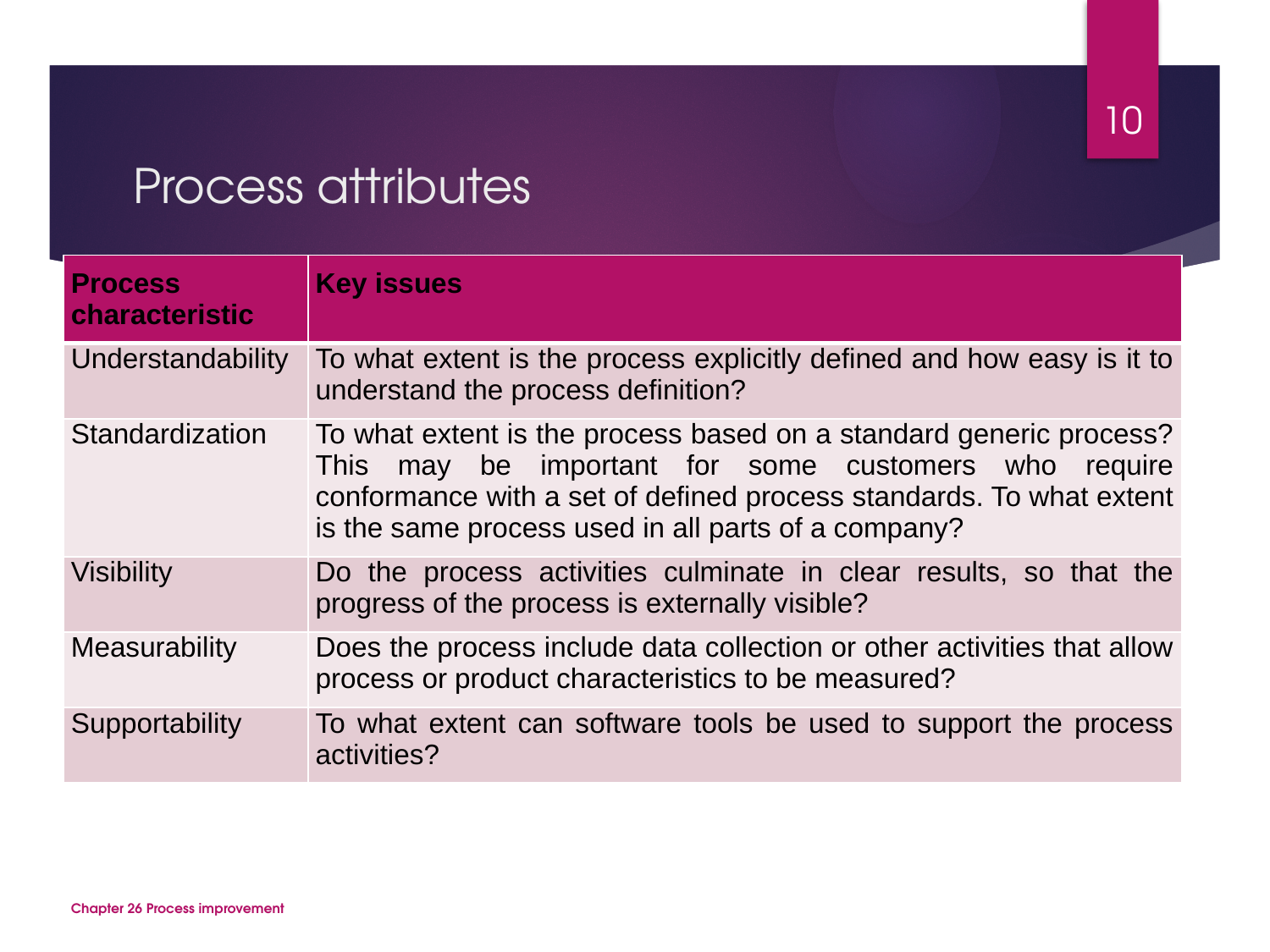

10
# Process attributes
| Process characteristic | Key issues |
| --- | --- |
| Understandability | To what extent is the process explicitly defined and how easy is it to understand the process definition? |
| Standardization | To what extent is the process based on a standard generic process? This may be important for some customers who require conformance with a set of defined process standards. To what extent is the same process used in all parts of a company? |
| Visibility | Do the process activities culminate in clear results, so that the progress of the process is externally visible? |
| Measurability | Does the process include data collection or other activities that allow process or product characteristics to be measured? |
| Supportability | To what extent can software tools be used to support the process activities? |
Chapter 26 Process improvement